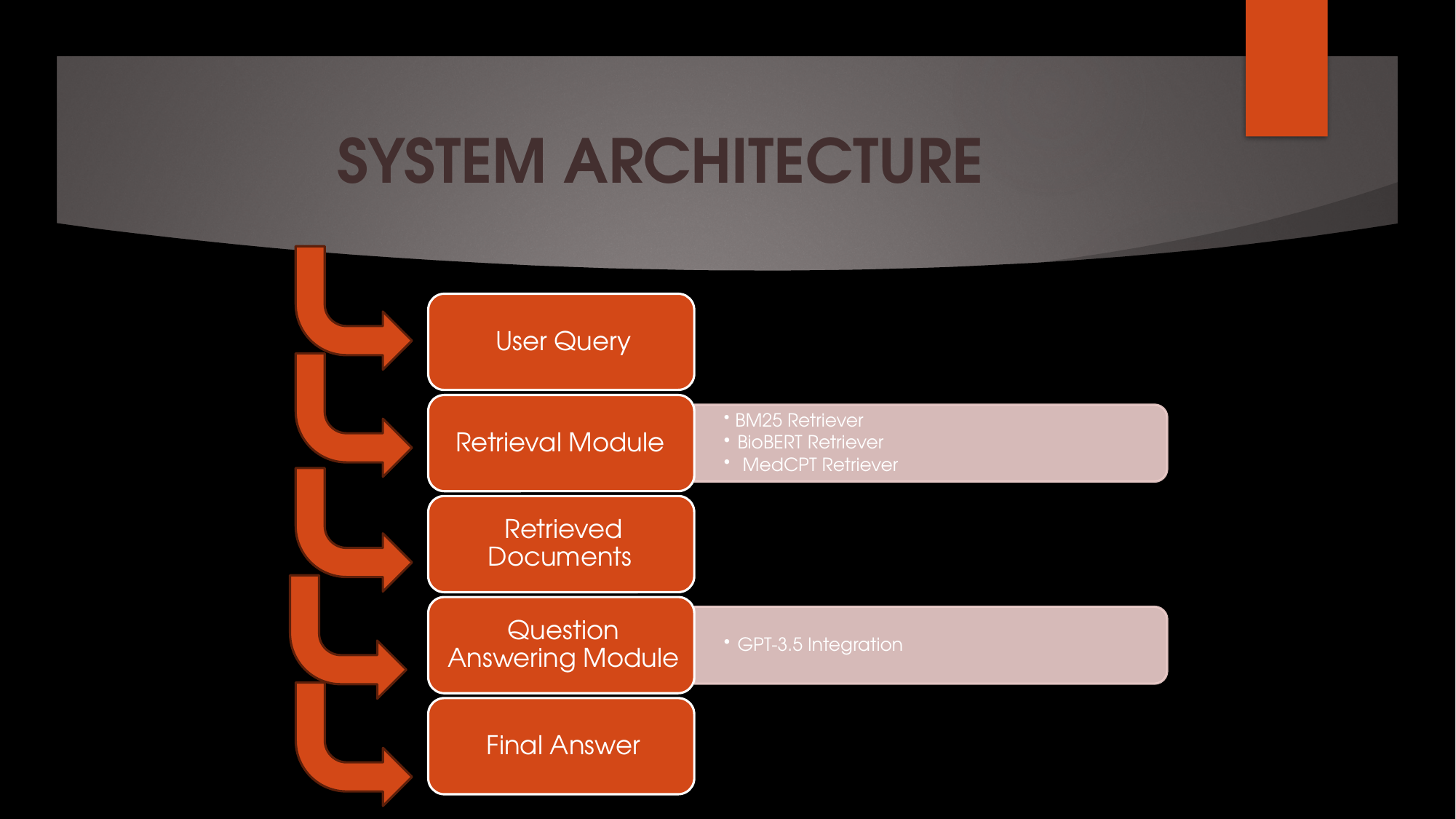

# SYSTEM ARCHITECTURE

 User Query
 BM25 Retriever
BioBERT Retriever
 MedCPT Retriever
Retrieval Module
Retrieved Documents
GPT-3.5 Integration
Question Answering Module
 Final Answer